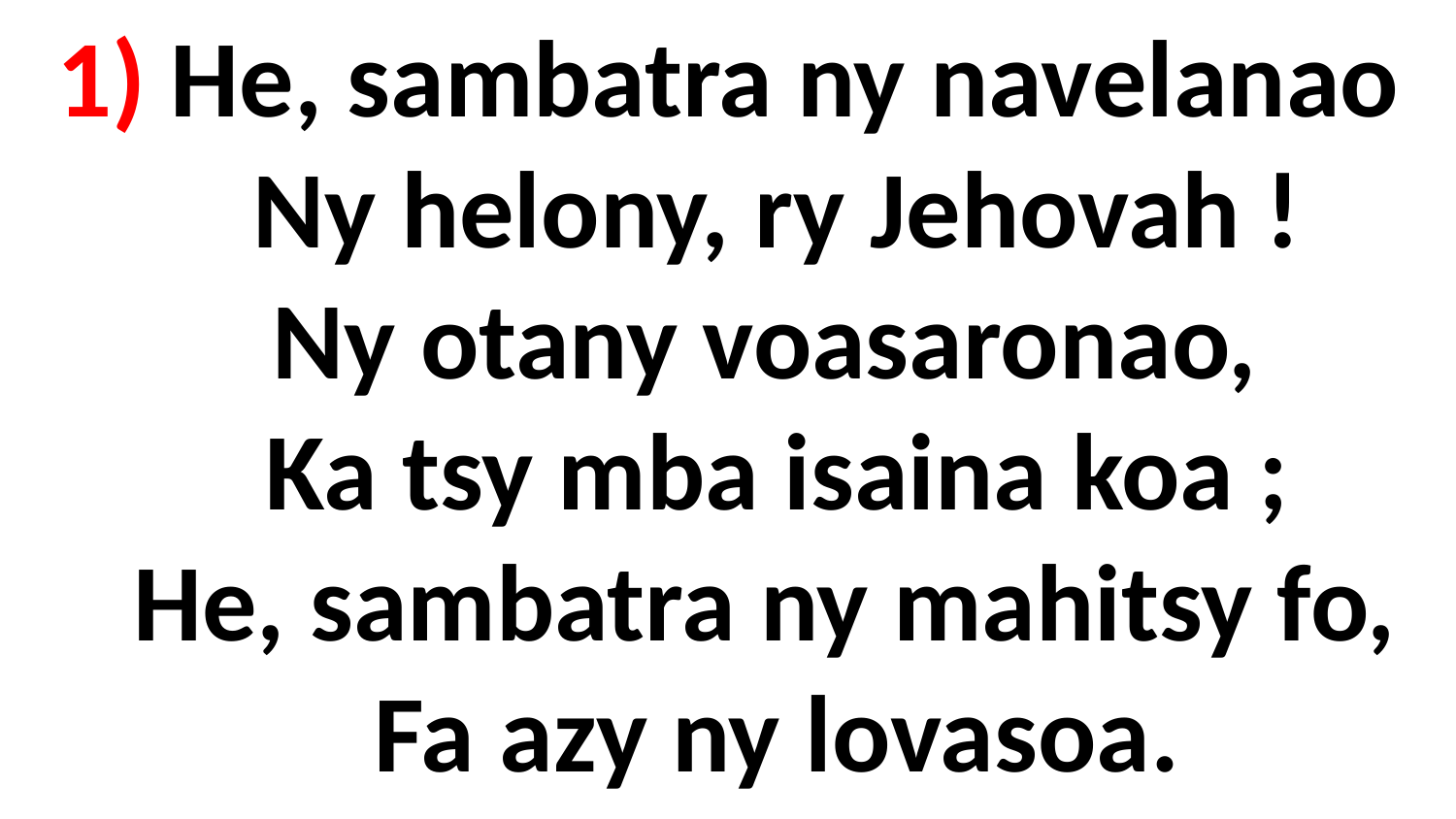

# 1) He, sambatra ny navelanao Ny helony, ry Jehovah ! Ny otany voasaronao, Ka tsy mba isaina koa ; He, sambatra ny mahitsy fo, Fa azy ny lovasoa.